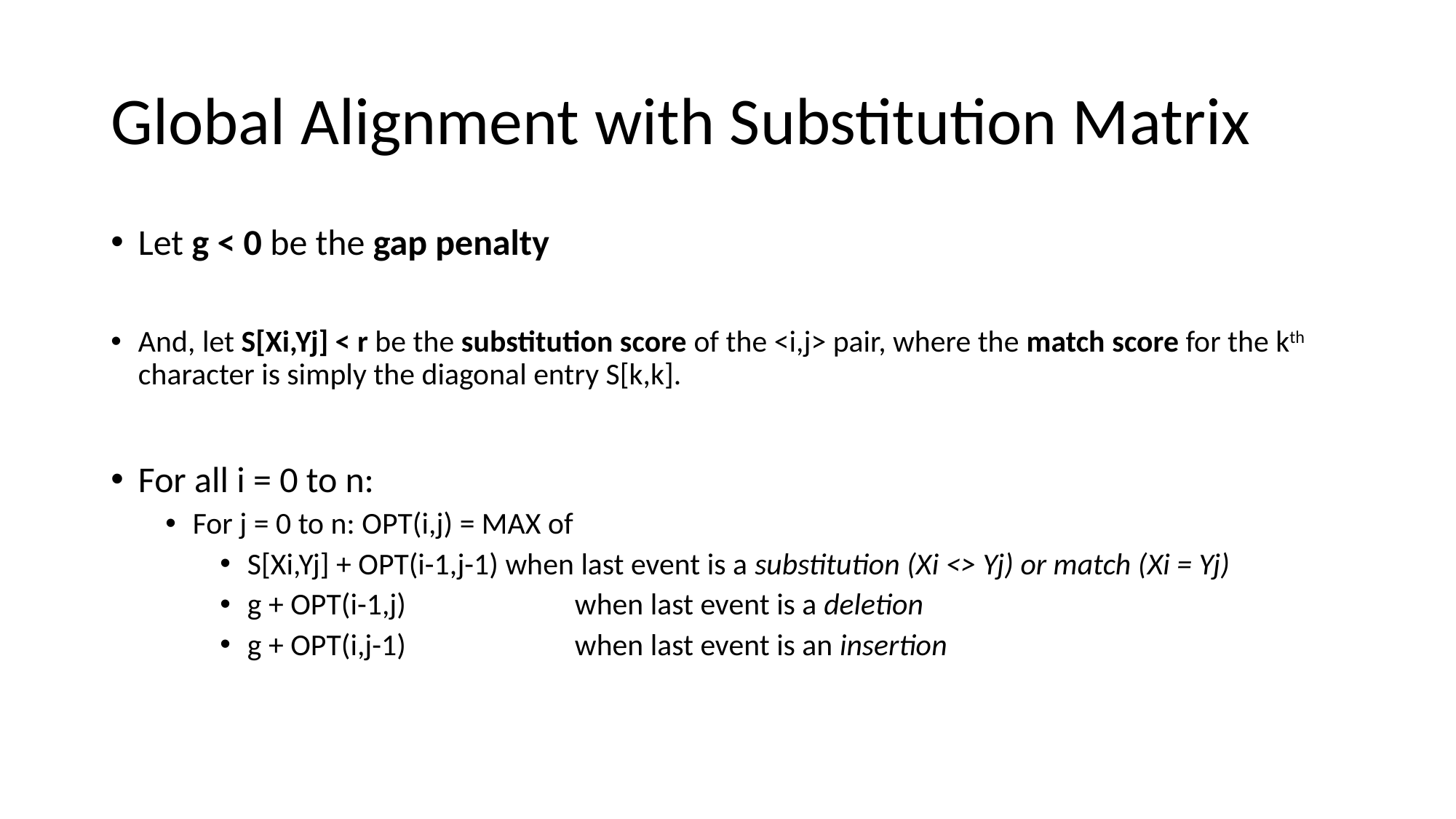

# Global Alignment with Substitution Matrix
Let g < 0 be the gap penalty

And, let S[Xi,Yj] < r be the substitution score of the <i,j> pair, where the match score for the kth character is simply the diagonal entry S[k,k].

For all i = 0 to n:
For j = 0 to n: OPT(i,j) = MAX of
S[Xi,Yj] + OPT(i-1,j-1) when last event is a substitution (Xi <> Yj) or match (Xi = Yj)
g + OPT(i-1,j)		when last event is a deletion
g + OPT(i,j-1)		when last event is an insertion